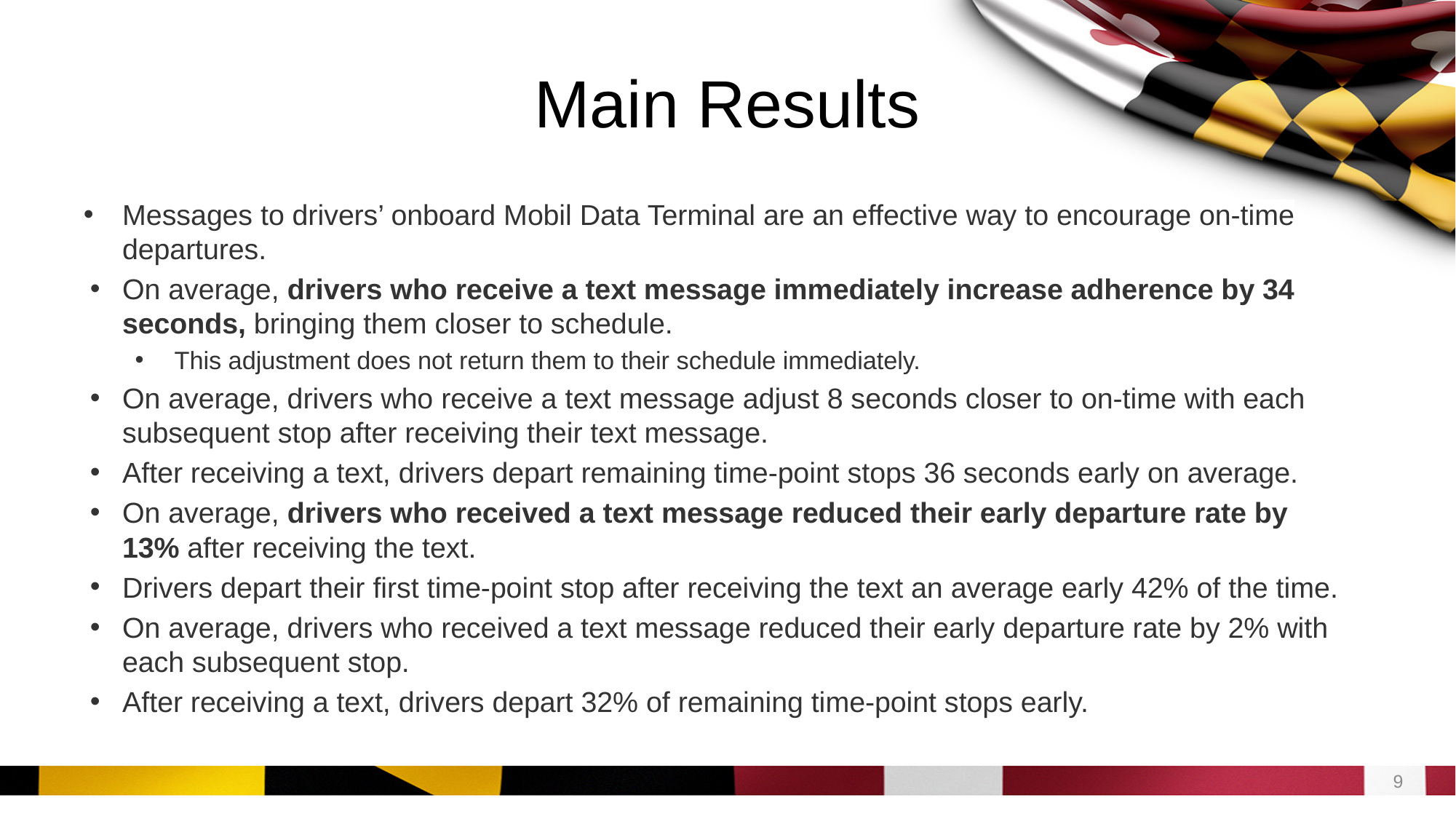

# Main Results
Messages to drivers’ onboard Mobil Data Terminal are an effective way to encourage on-time departures.
On average, drivers who receive a text message immediately increase adherence by 34 seconds, bringing them closer to schedule.
 This adjustment does not return them to their schedule immediately.
On average, drivers who receive a text message adjust 8 seconds closer to on-time with each subsequent stop after receiving their text message.
After receiving a text, drivers depart remaining time-point stops 36 seconds early on average.
On average, drivers who received a text message reduced their early departure rate by 13% after receiving the text.
Drivers depart their first time-point stop after receiving the text an average early 42% of the time.
On average, drivers who received a text message reduced their early departure rate by 2% with each subsequent stop.
After receiving a text, drivers depart 32% of remaining time-point stops early.
9